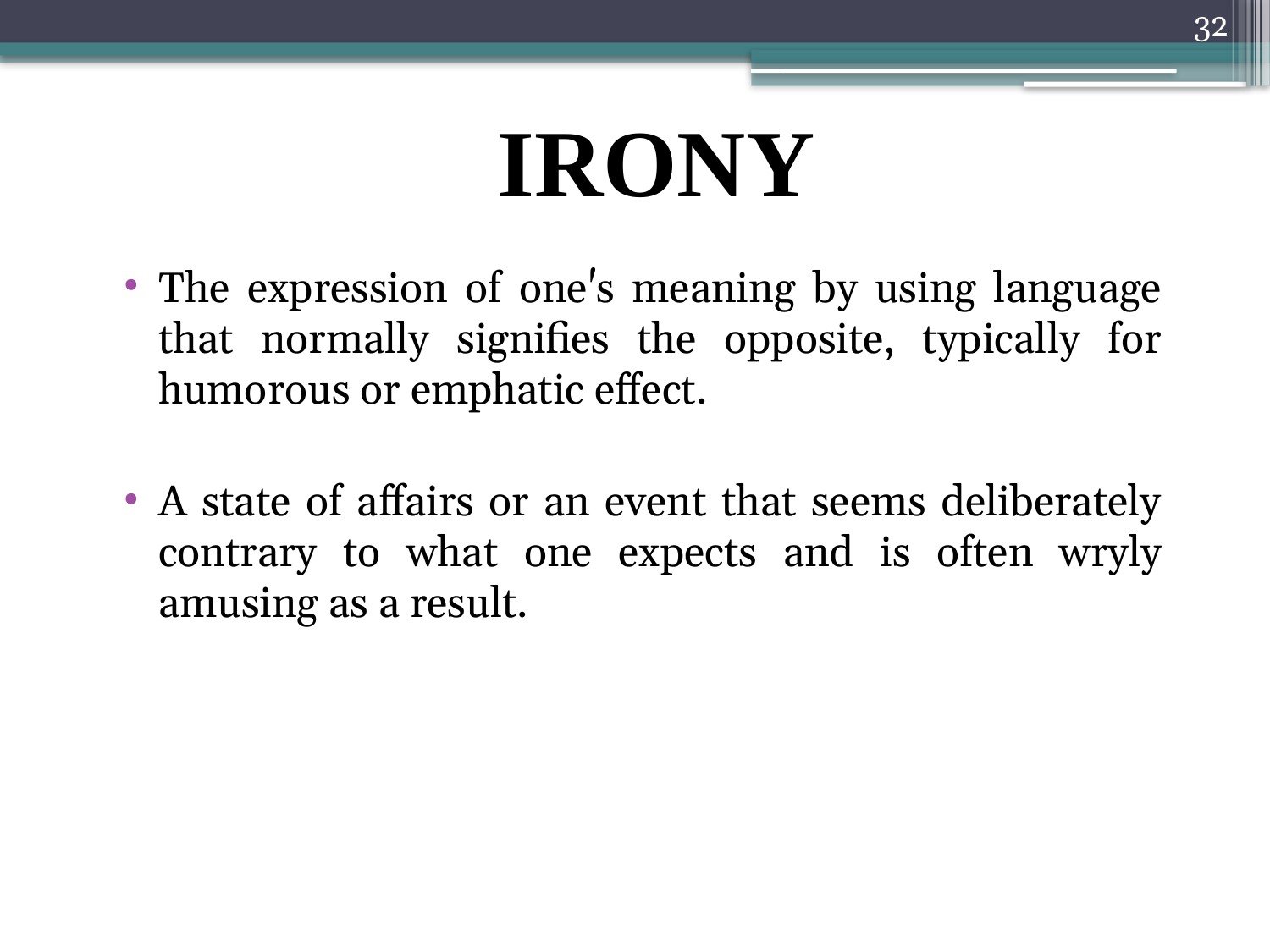

32
Irony
The expression of one's meaning by using language that normally signifies the opposite, typically for humorous or emphatic effect.

A state of affairs or an event that seems deliberately contrary to what one expects and is often wryly amusing as a result.